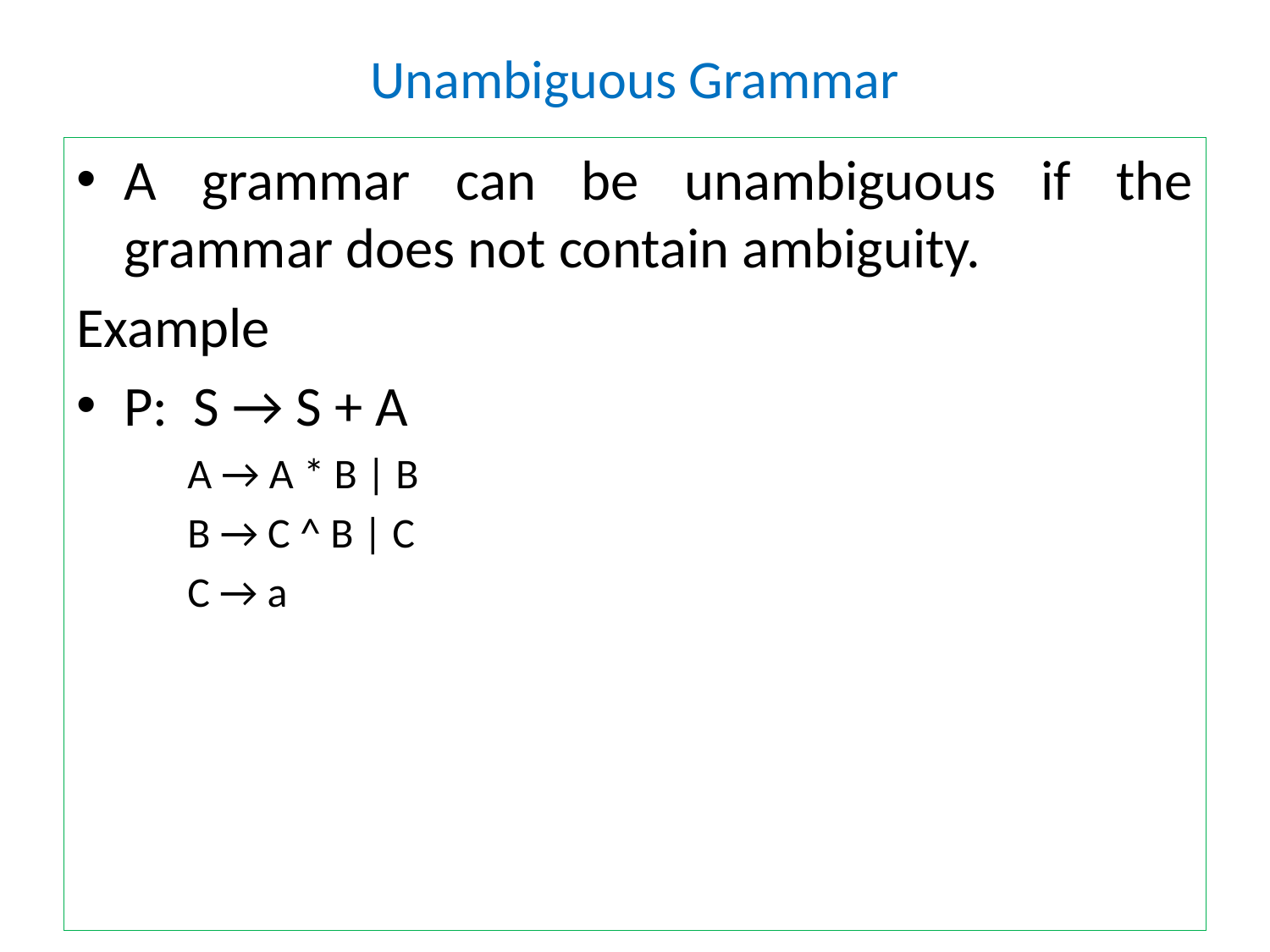

# Unambiguous Grammar
A grammar can be unambiguous if the grammar does not contain ambiguity.
Example
P:  S → S + A
A → A * B | B
B → C ^ B | C
C → a